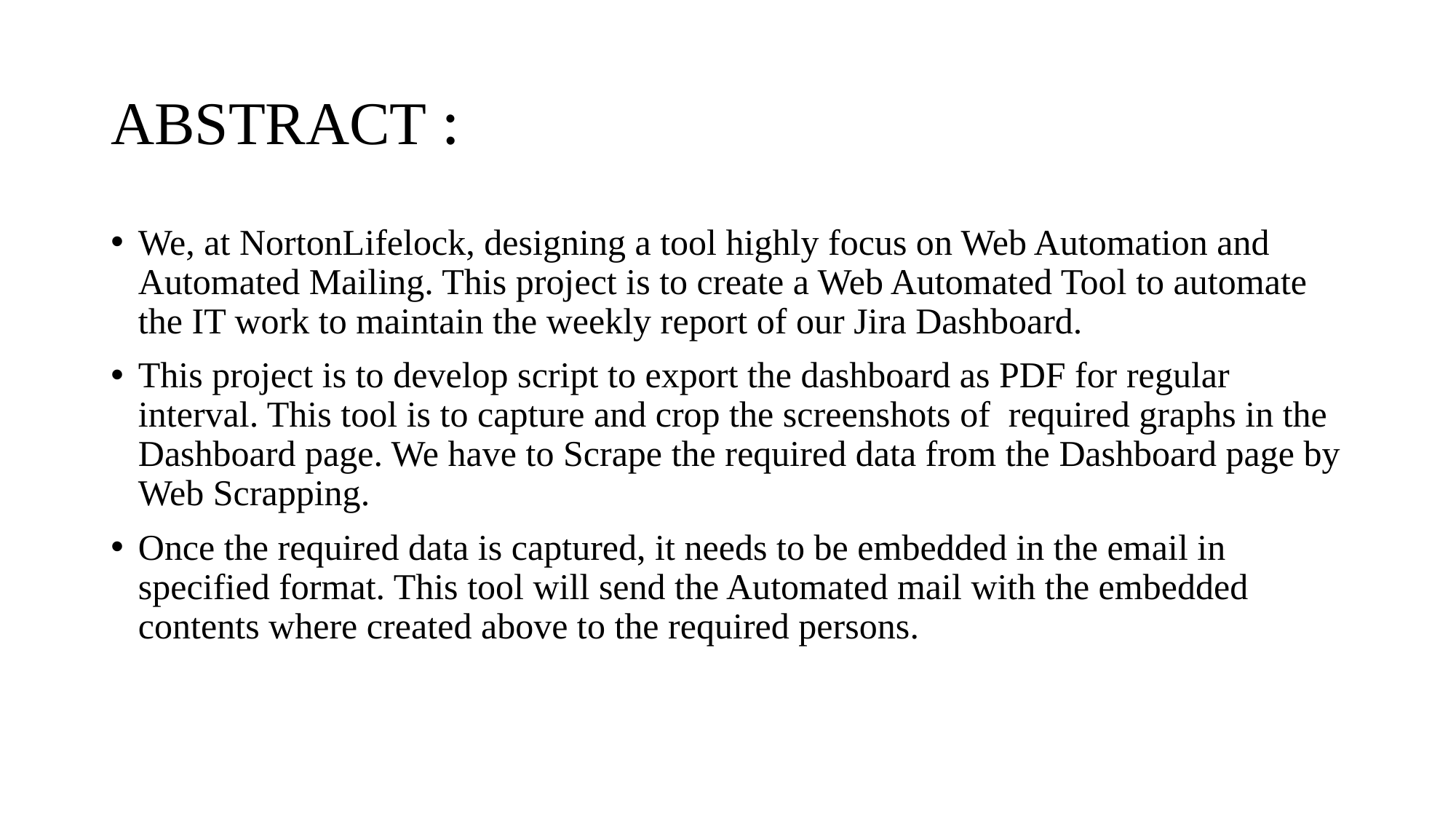

# ABSTRACT :
We, at NortonLifelock, designing a tool highly focus on Web Automation and Automated Mailing. This project is to create a Web Automated Tool to automate the IT work to maintain the weekly report of our Jira Dashboard.
This project is to develop script to export the dashboard as PDF for regular interval. This tool is to capture and crop the screenshots of  required graphs in the Dashboard page. We have to Scrape the required data from the Dashboard page by Web Scrapping.
Once the required data is captured, it needs to be embedded in the email in specified format. This tool will send the Automated mail with the embedded contents where created above to the required persons.